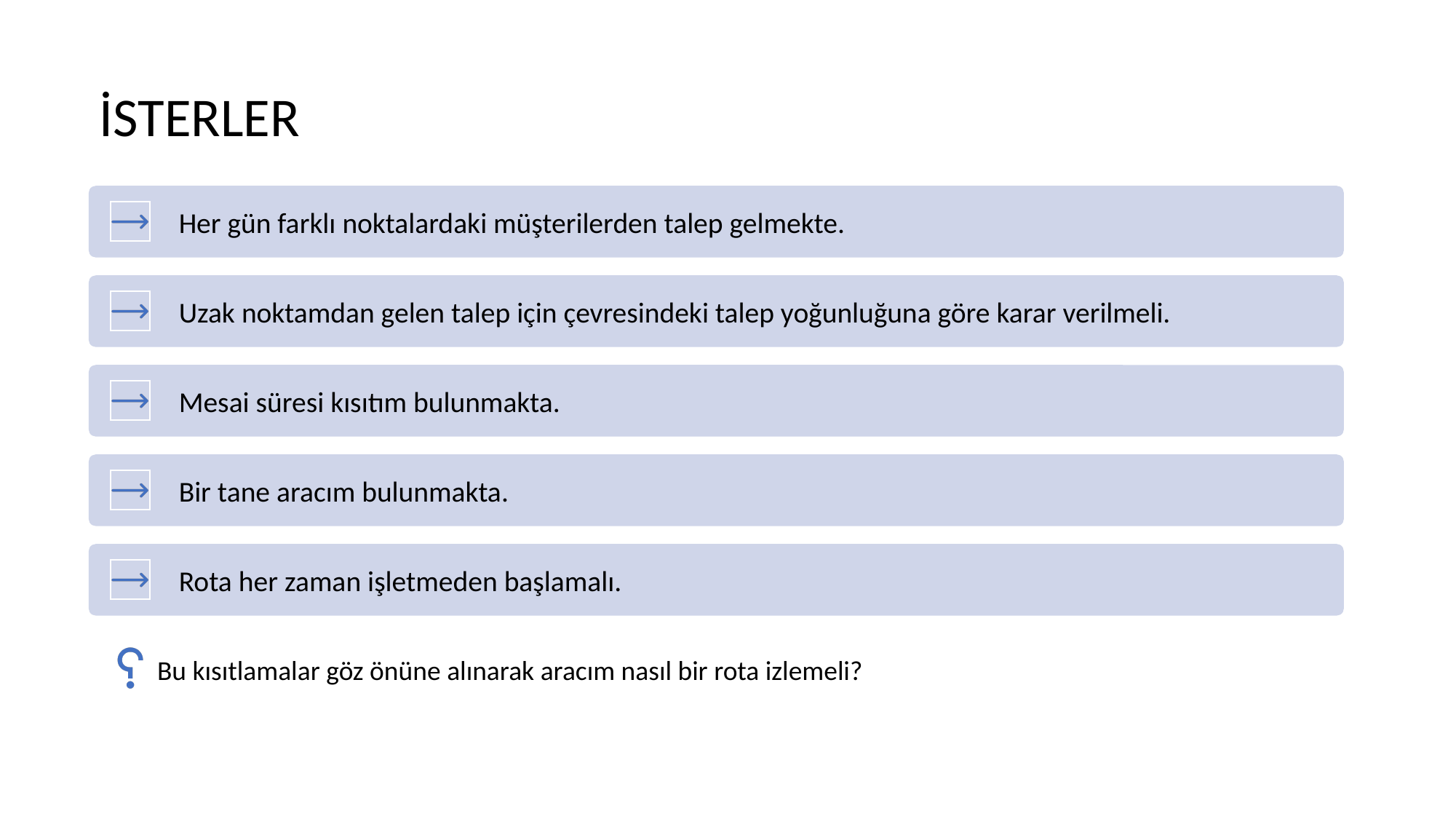

# İSTERLER
Her gün farklı noktalardaki müşterilerden talep gelmekte.
Uzak noktamdan gelen talep için çevresindeki talep yoğunluğuna göre karar verilmeli.
Mesai süresi kısıtım bulunmakta.
Bir tane aracım bulunmakta.
Rota her zaman işletmeden başlamalı.
Bu kısıtlamalar göz önüne alınarak aracım nasıl bir rota izlemeli?